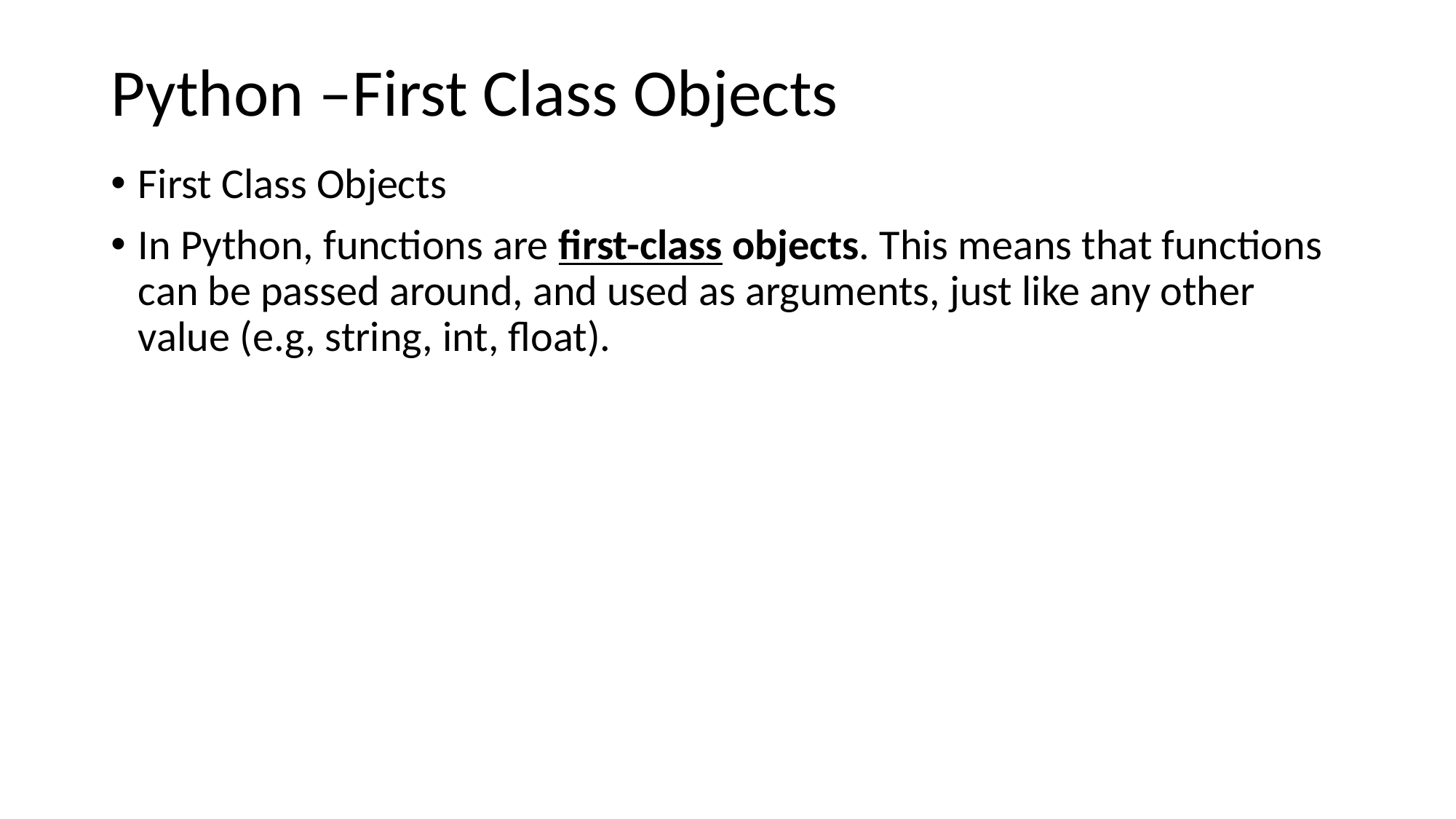

# Python –First Class Objects
First Class Objects
In Python, functions are first-class objects. This means that functions can be passed around, and used as arguments, just like any other value (e.g, string, int, float).